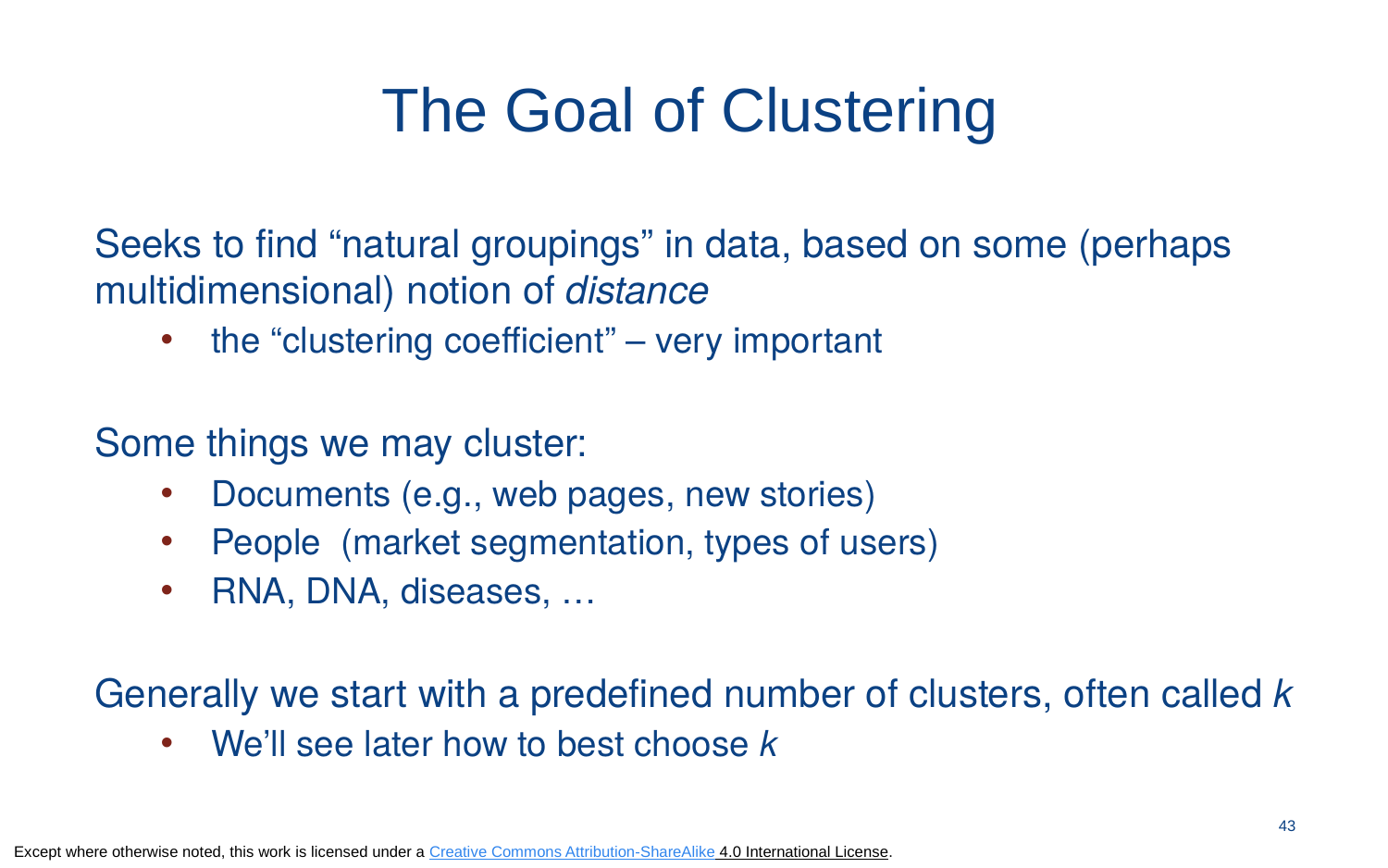

# The Goal of Clustering
Seeks to find “natural groupings” in data, based on some (perhaps multidimensional) notion of distance
the “clustering coefficient” – very important

Some things we may cluster:
Documents (e.g., web pages, new stories)
People  (market segmentation, types of users)
RNA, DNA, diseases, …

Generally we start with a predefined number of clusters, often called k
We’ll see later how to best choose k
43